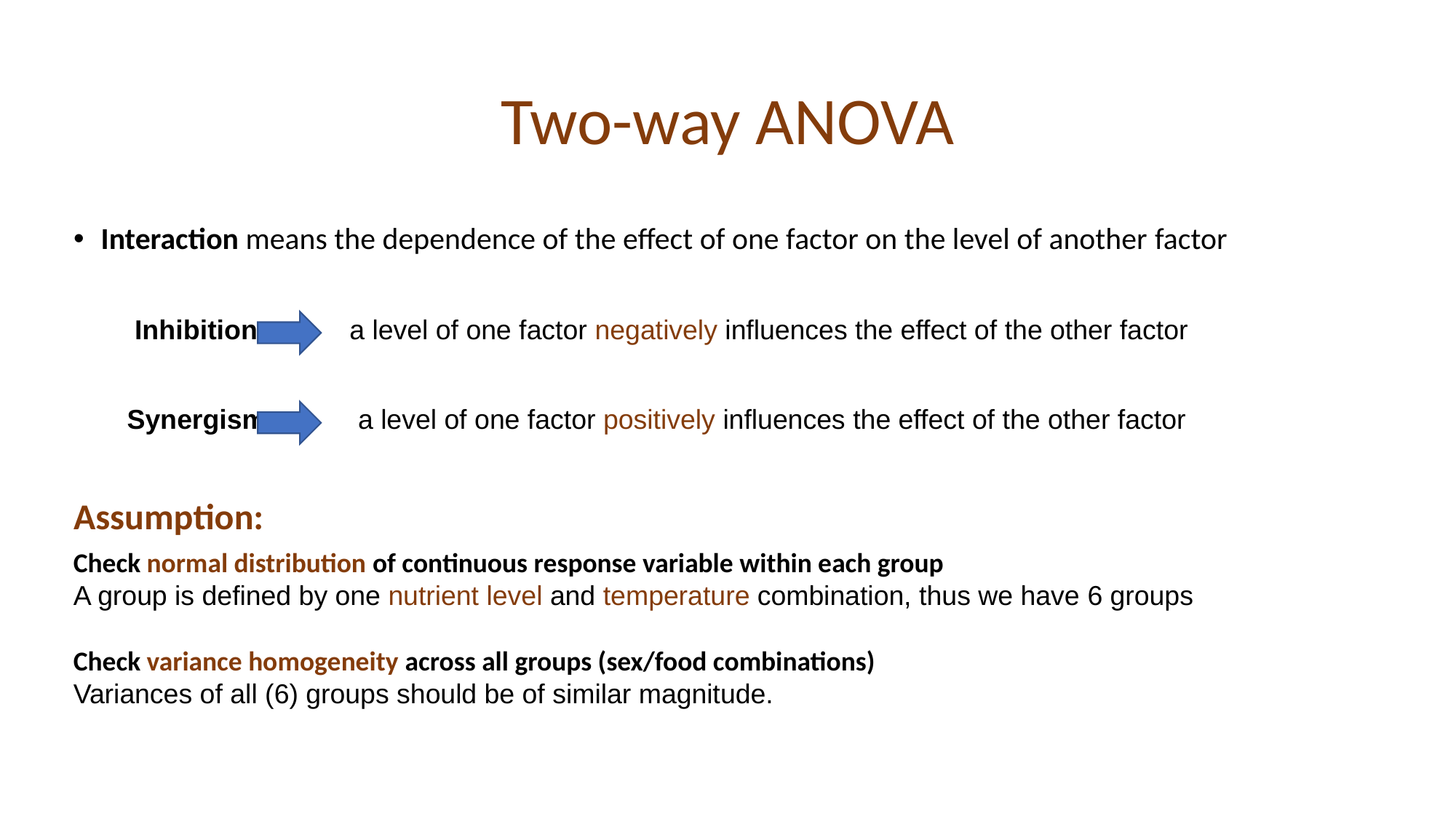

# Two-way ANOVA
Interaction means the dependence of the effect of one factor on the level of another factor

        Inhibition            a level of one factor negatively influences the effect of the other factor

       Synergism            a level of one factor positively influences the effect of the other factor

Assumption:

Check normal distribution of continuous response variable within each group
A group is defined by one nutrient level and temperature combination, thus we have 6 groups

Check variance homogeneity across all groups (sex/food combinations)
Variances of all (6) groups should be of similar magnitude.